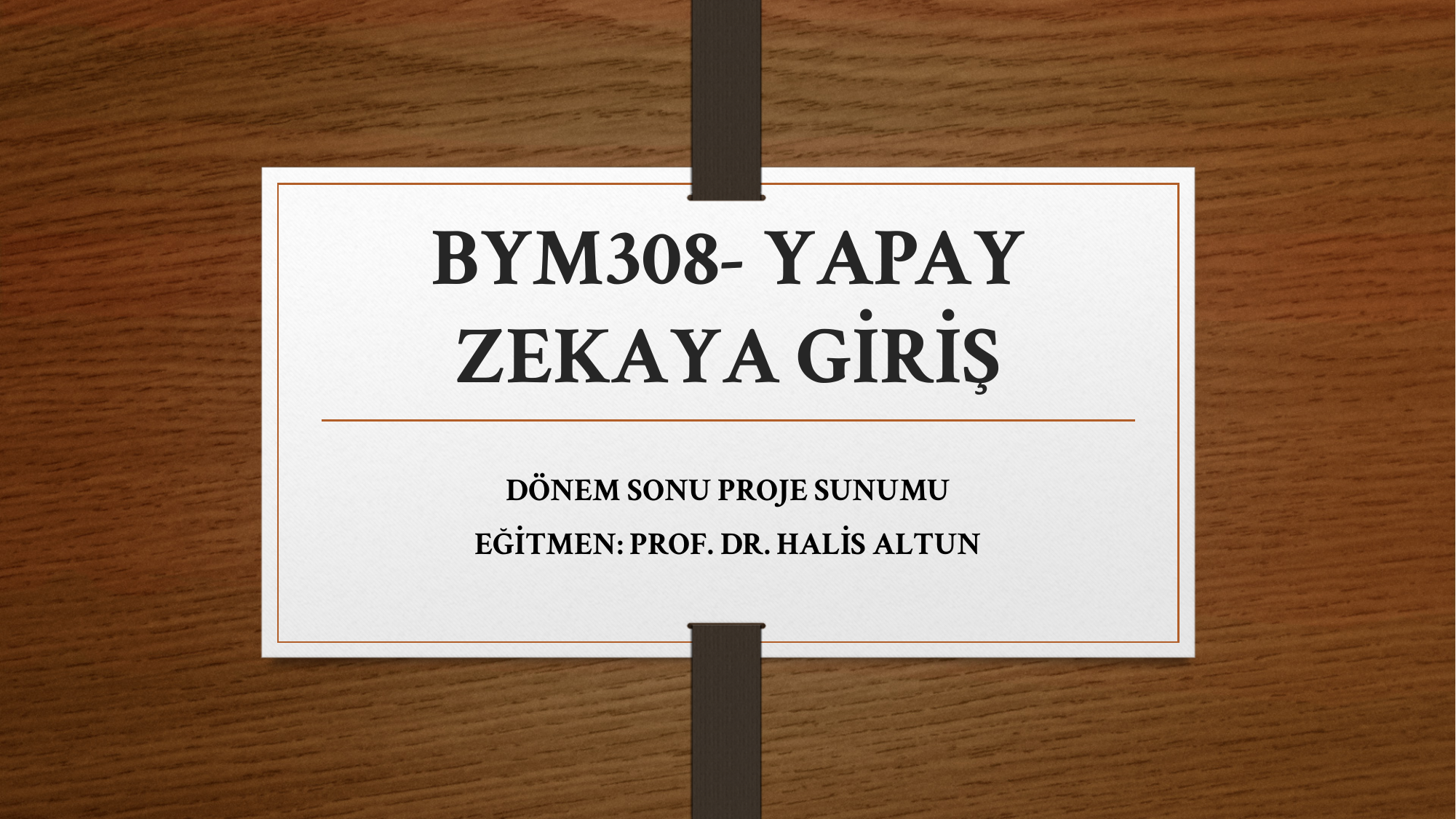

# BYM308- YAPAY ZEKAYA GİRİŞ
DÖNEM SONU PROJE SUNUMU
EĞİTMEN: PROF. DR. HALİS ALTUN